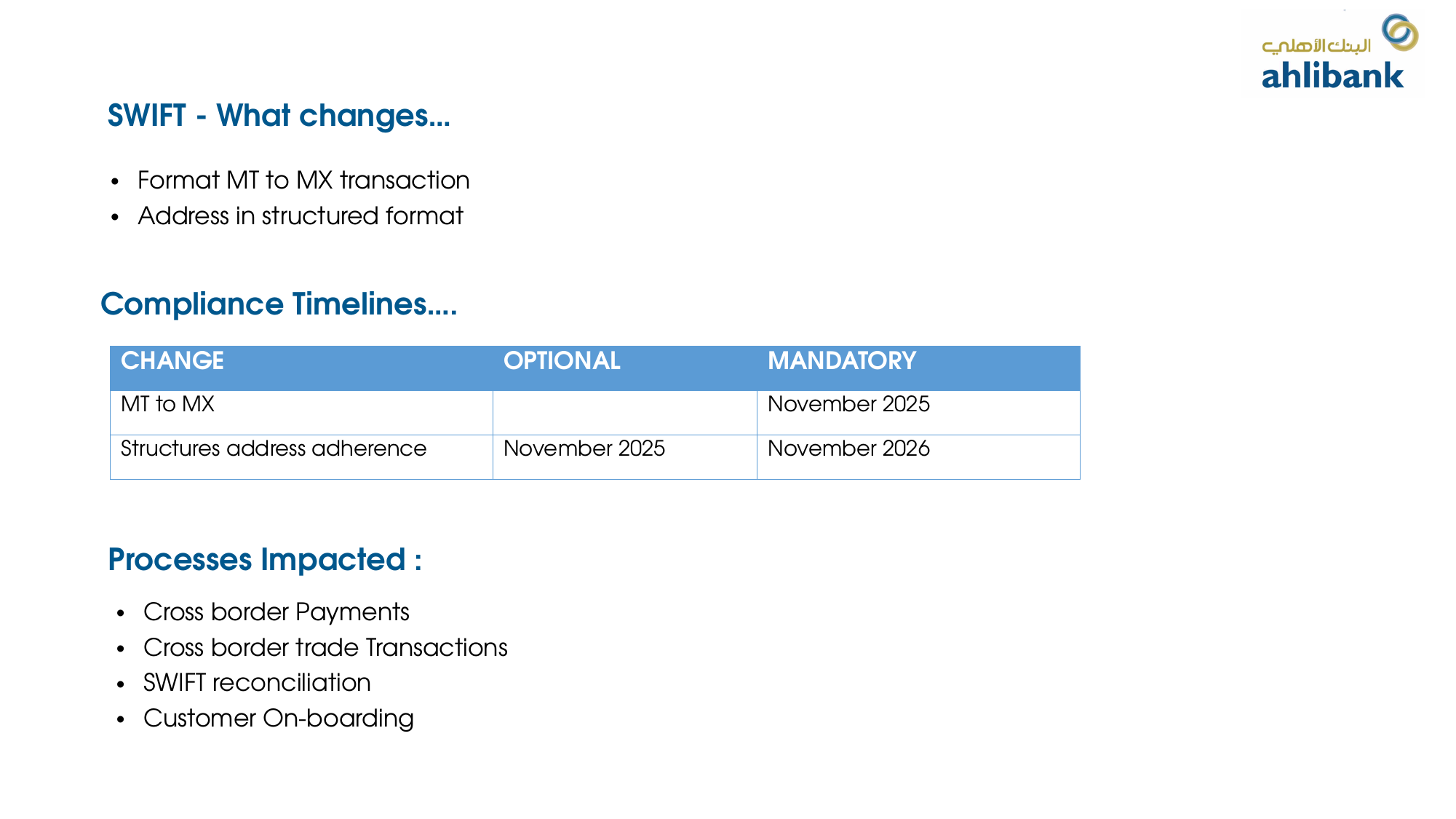

SWIFT - What changes…
Format MT to MX transaction
Address in structured format
Compliance Timelines….
| CHANGE | OPTIONAL | MANDATORY |
| --- | --- | --- |
| MT to MX |  | November 2025 |
| Structures address adherence | November 2025 | November 2026 |
Processes Impacted :
Cross border Payments
Cross border trade Transactions
SWIFT reconciliation
Customer On-boarding